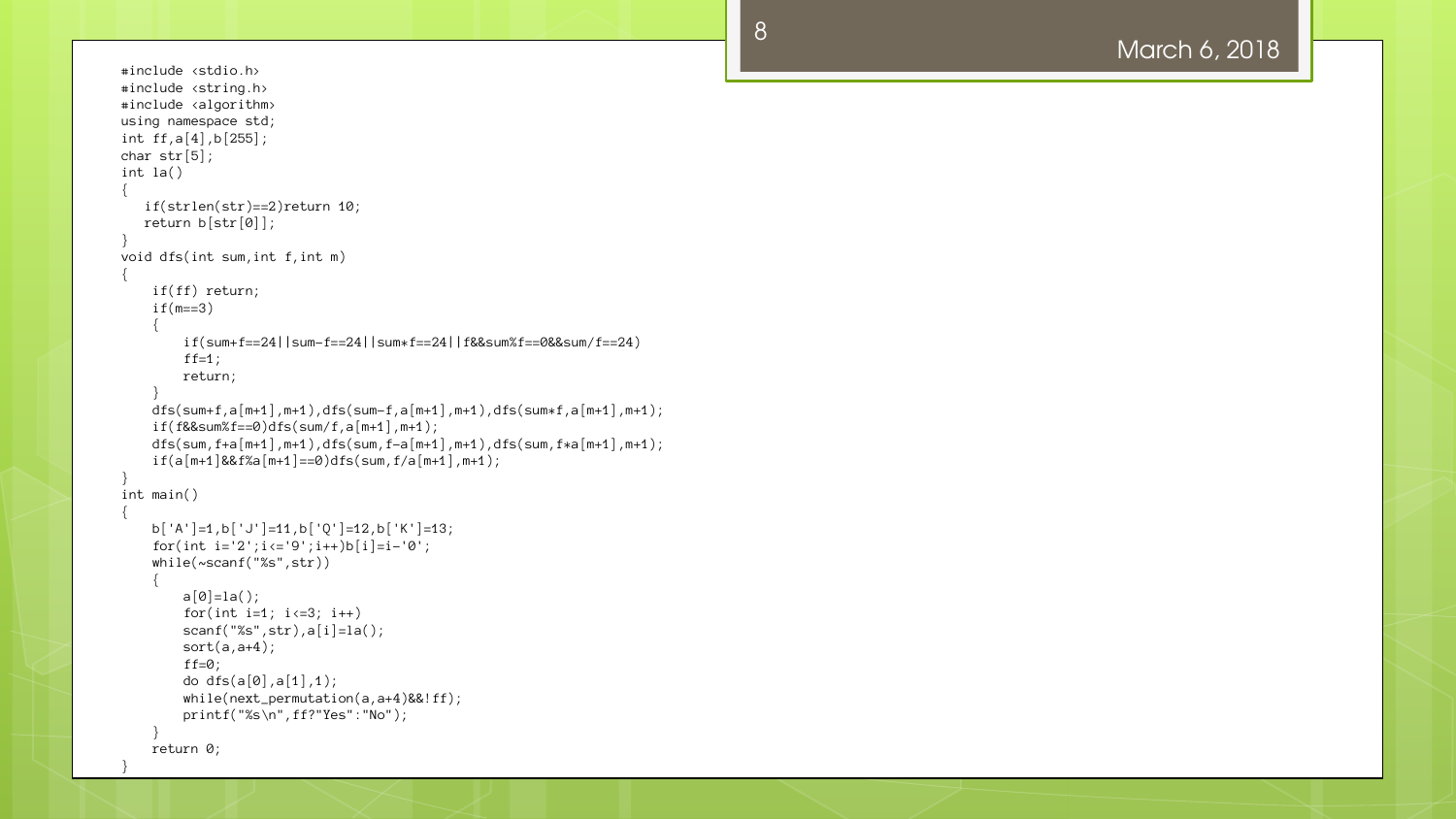

8
March 6, 2018
#include <stdio.h>
#include <string.h>
#include <algorithm>
using namespace std;
int ff,a[4],b[255];
char str[5];
int la()
{
   if(strlen(str)==2)return 10;
   return b[str[0]];
}
void dfs(int sum,int f,int m)
{
    if(ff) return;
    if(m==3)
    {
        if(sum+f==24||sum-f==24||sum*f==24||f&&sum%f==0&&sum/f==24)
        ff=1;
        return;
    }
    dfs(sum+f,a[m+1],m+1),dfs(sum-f,a[m+1],m+1),dfs(sum*f,a[m+1],m+1);
    if(f&&sum%f==0)dfs(sum/f,a[m+1],m+1);
    dfs(sum,f+a[m+1],m+1),dfs(sum,f-a[m+1],m+1),dfs(sum,f*a[m+1],m+1);
    if(a[m+1]&&f%a[m+1]==0)dfs(sum,f/a[m+1],m+1);
}
int main()
{
    b['A']=1,b['J']=11,b['Q']=12,b['K']=13;
    for(int i='2';i<='9';i++)b[i]=i-'0';
    while(~scanf("%s",str))
    {
        a[0]=la();
        for(int i=1; i<=3; i++)
        scanf("%s",str),a[i]=la();
        sort(a,a+4);
        ff=0;
        do dfs(a[0],a[1],1);
        while(next_permutation(a,a+4)&&!ff);
        printf("%s\n",ff?"Yes":"No");
    }
    return 0;
}